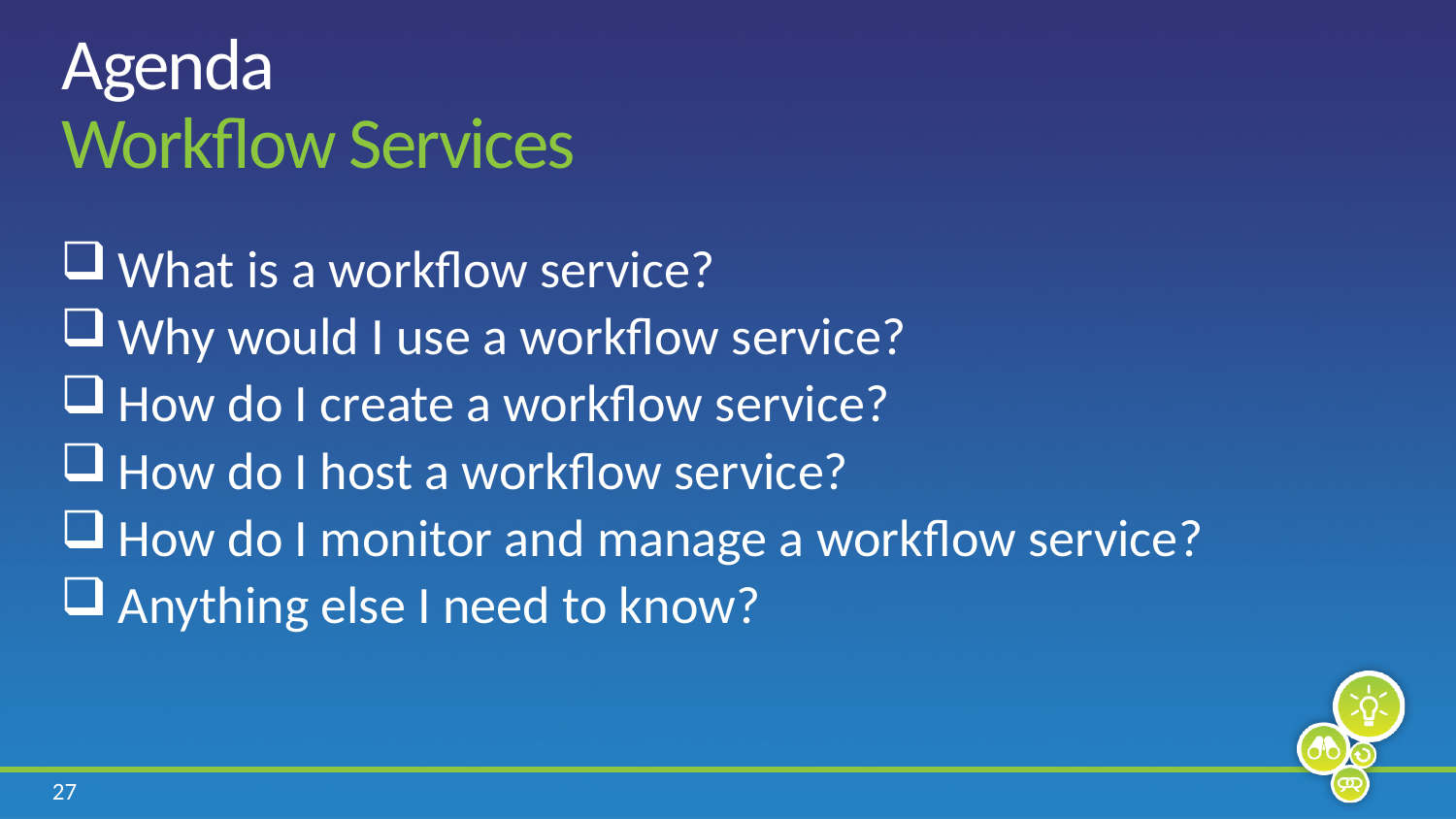

# Agenda Workflow Services

What is a workflow service?
Why would I use a workflow service?
How do I create a workflow service?
How do I host a workflow service?
How do I monitor and manage a workflow service?
Anything else I need to know?